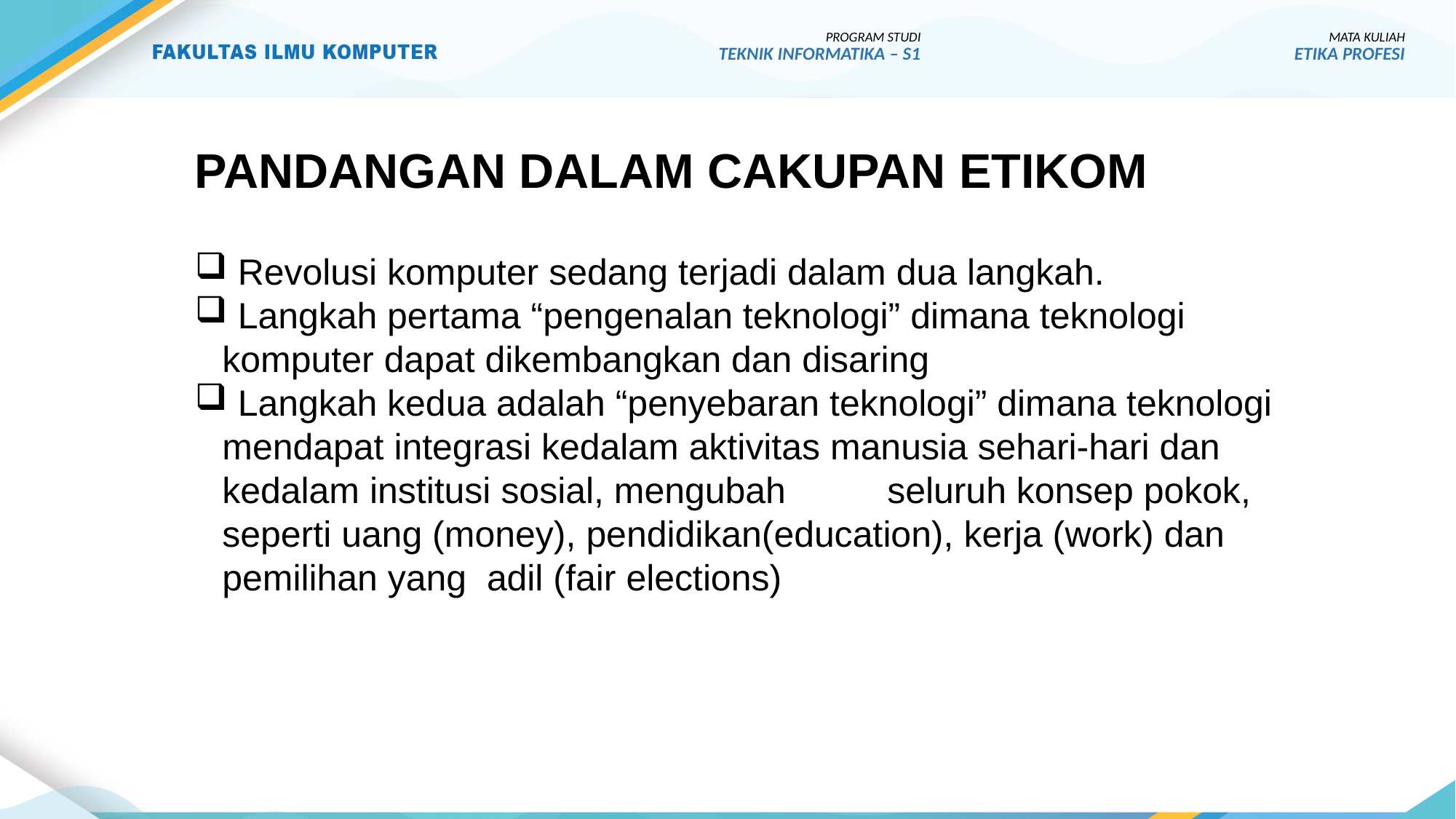

PROGRAM STUDI
TEKNIK INFORMATIKA – S1
MATA KULIAH
ETIKA PROFESI
# PANDANGAN DALAM CAKUPAN ETIKOM
 Revolusi komputer sedang terjadi dalam dua langkah.
 Langkah pertama “pengenalan teknologi” dimana teknologi komputer dapat dikembangkan dan disaring
 Langkah kedua adalah “penyebaran teknologi” dimana teknologi mendapat integrasi kedalam aktivitas manusia sehari-hari dan kedalam institusi sosial, mengubah          seluruh konsep pokok, seperti uang (money), pendidikan(education), kerja (work) dan pemilihan yang  adil (fair elections)